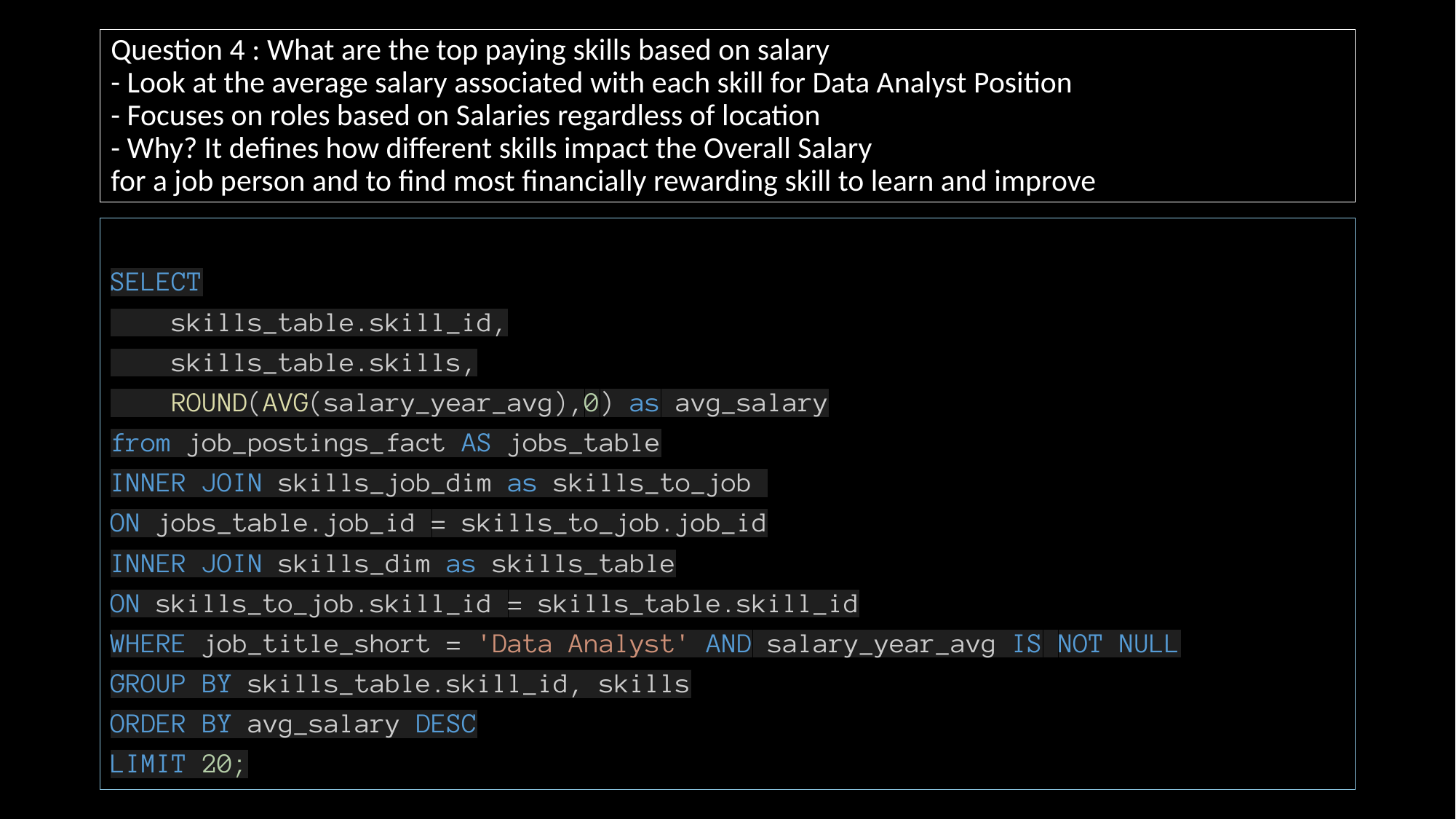

# Question 4 : What are the top paying skills based on salary - Look at the average salary associated with each skill for Data Analyst Position - Focuses on roles based on Salaries regardless of location - Why? It defines how different skills impact the Overall Salary for a job person and to find most financially rewarding skill to learn and improve

SELECT
    skills_table.skill_id,
    skills_table.skills,
    ROUND(AVG(salary_year_avg),0) as avg_salary
from job_postings_fact AS jobs_table
INNER JOIN skills_job_dim as skills_to_job
ON jobs_table.job_id = skills_to_job.job_id
INNER JOIN skills_dim as skills_table
ON skills_to_job.skill_id = skills_table.skill_id
WHERE job_title_short = 'Data Analyst' AND salary_year_avg IS NOT NULL
GROUP BY skills_table.skill_id, skills
ORDER BY avg_salary DESC
LIMIT 20;